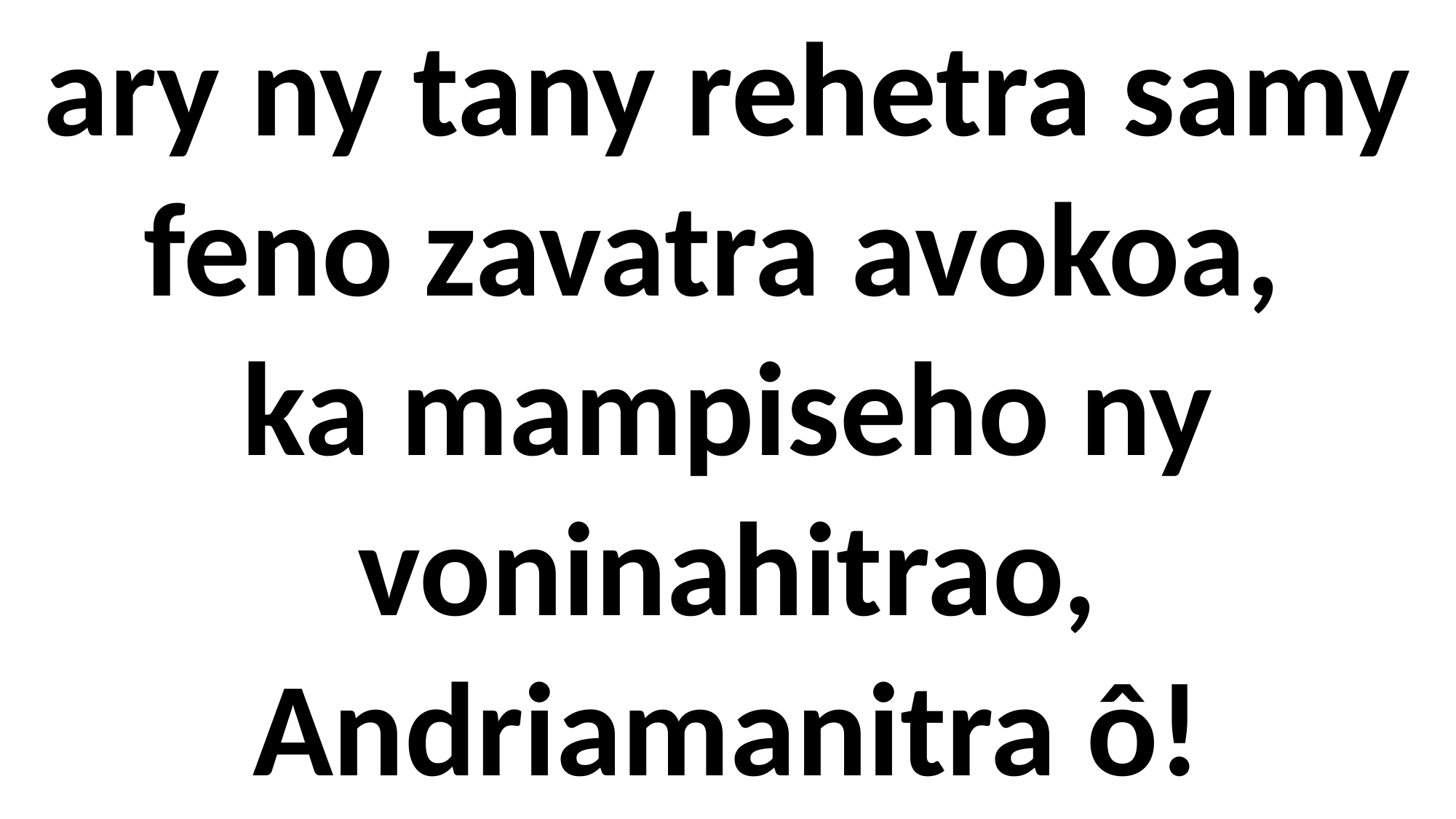

ary ny tany rehetra samy feno zavatra avokoa,
ka mampiseho ny voninahitrao, Andriamanitra ô!